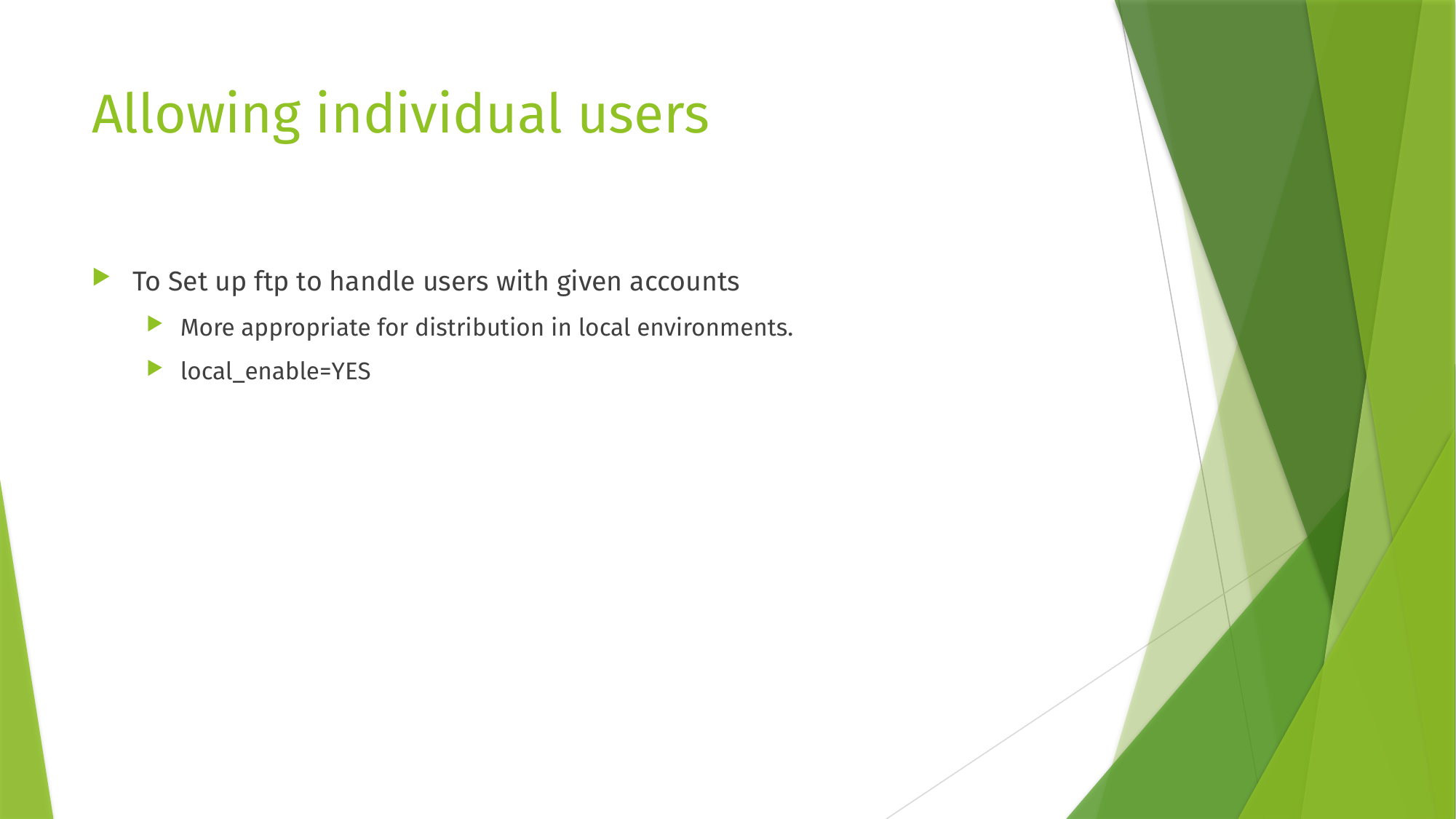

# Allowing individual users
To Set up ftp to handle users with given accounts
More appropriate for distribution in local environments.
local_enable=YES